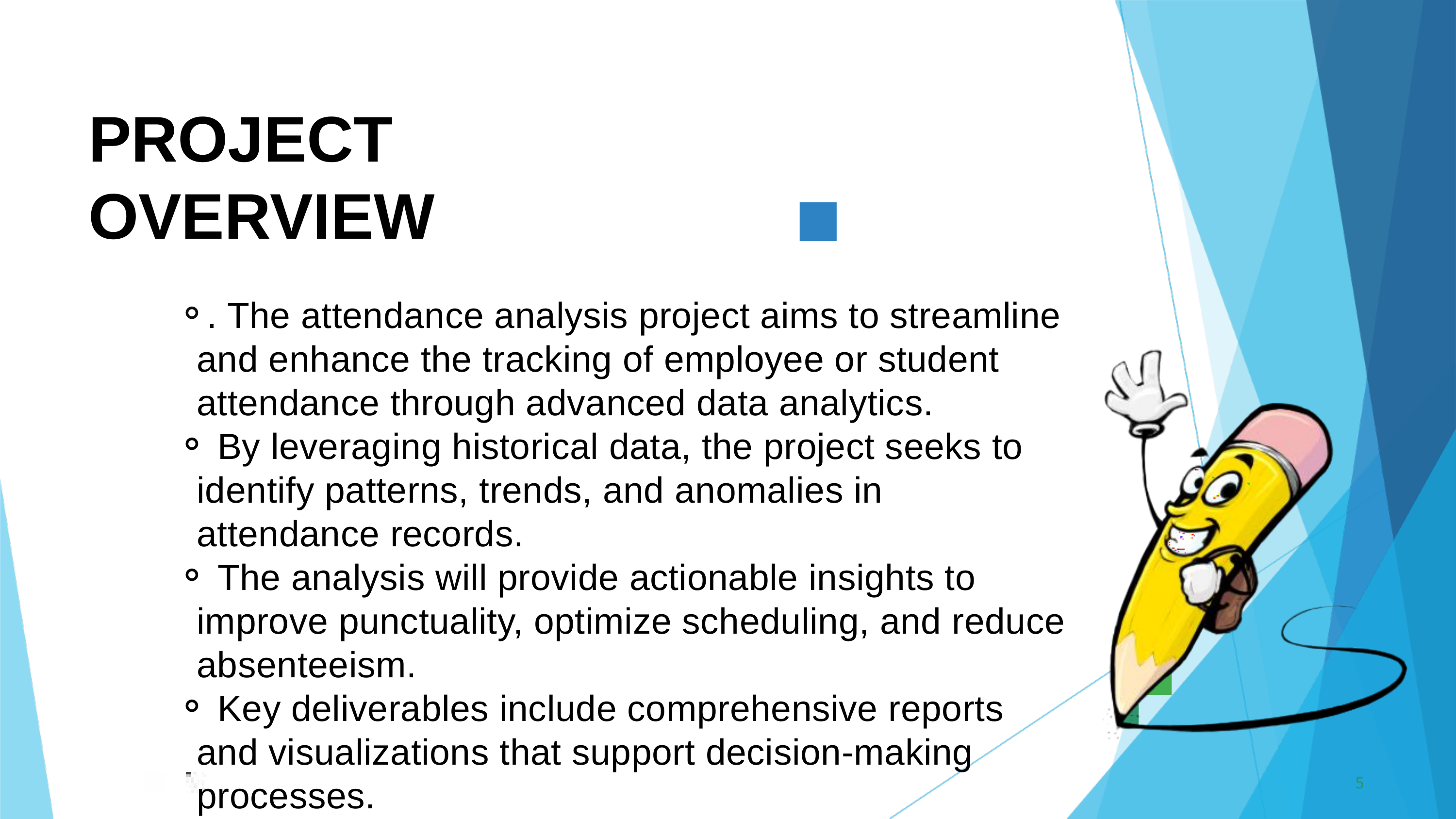

PROJECT	OVERVIEW

. The attendance analysis project aims to streamline and enhance the tracking of employee or student attendance through advanced data analytics.
 By leveraging historical data, the project seeks to identify patterns, trends, and anomalies in attendance records.
 The analysis will provide actionable insights to improve punctuality, optimize scheduling, and reduce absenteeism.
 Key deliverables include comprehensive reports and visualizations that support decision-making processes.

5